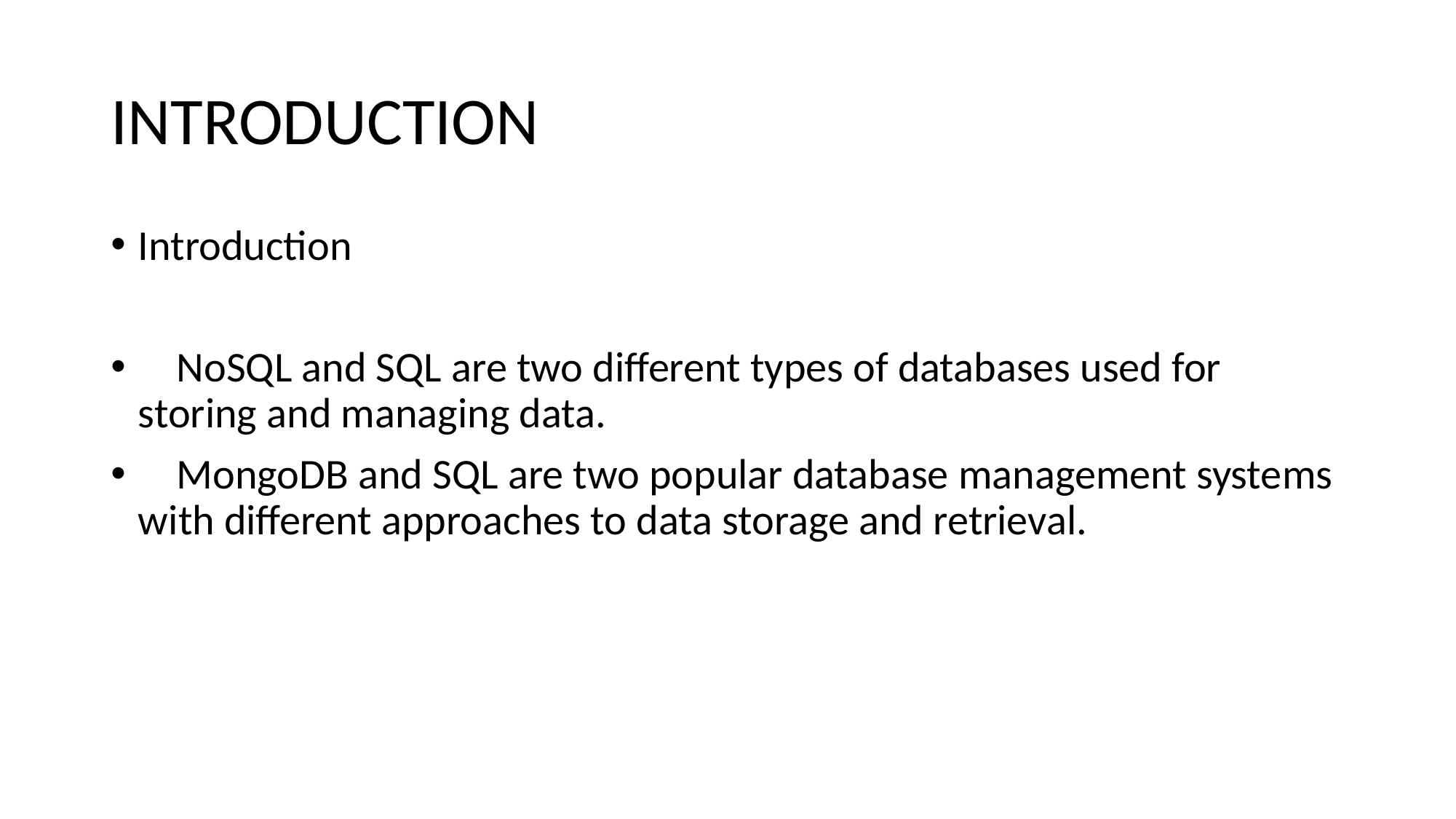

# INTRODUCTION
Introduction

    NoSQL and SQL are two different types of databases used for storing and managing data.
    MongoDB and SQL are two popular database management systems with different approaches to data storage and retrieval.